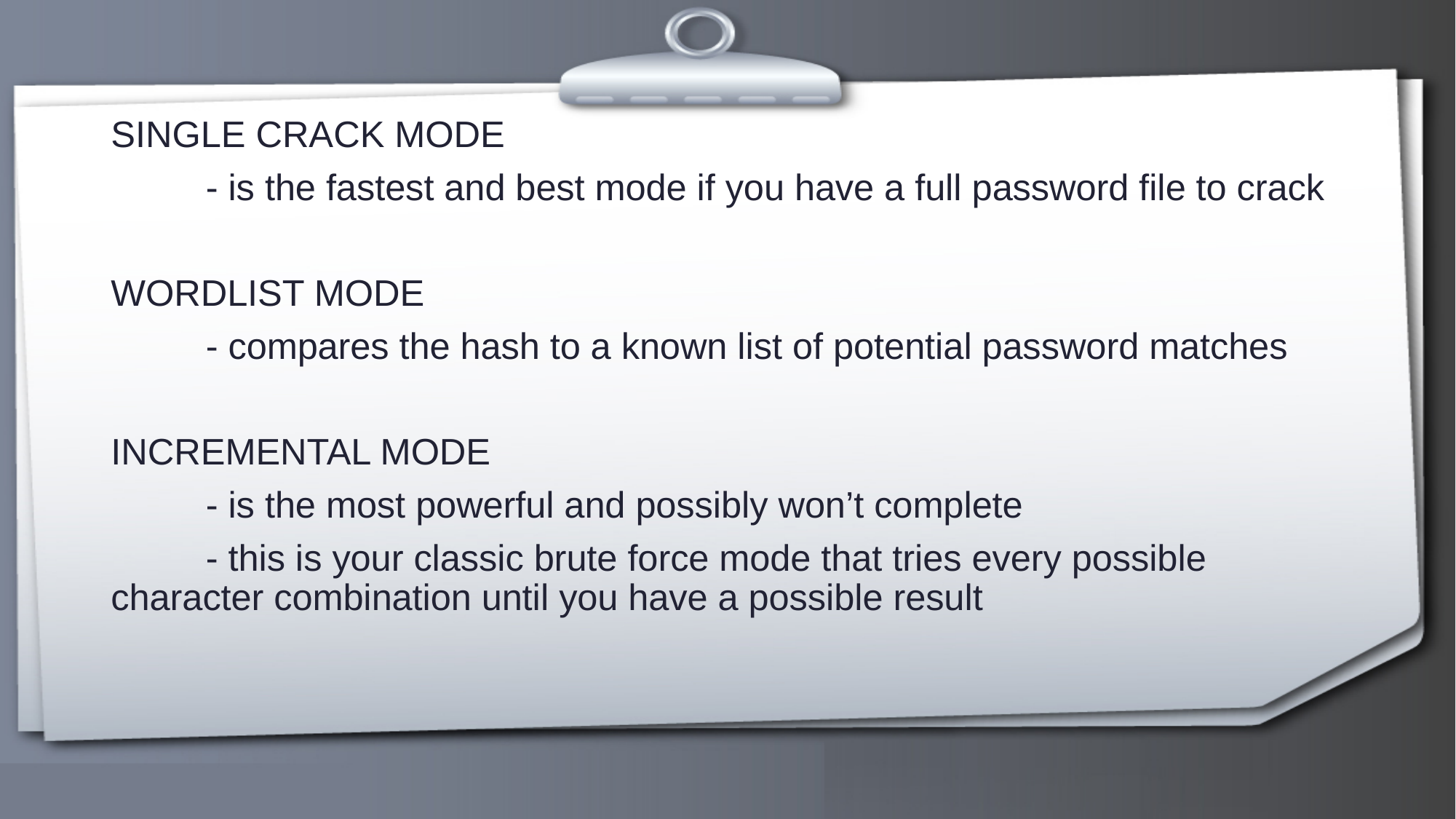

SINGLE CRACK MODE
	- is the fastest and best mode if you have a full password file to crack

WORDLIST MODE
	- compares the hash to a known list of potential password matches

INCREMENTAL MODE
	- is the most powerful and possibly won’t complete
	- this is your classic brute force mode that tries every possible character combination until you have a possible result